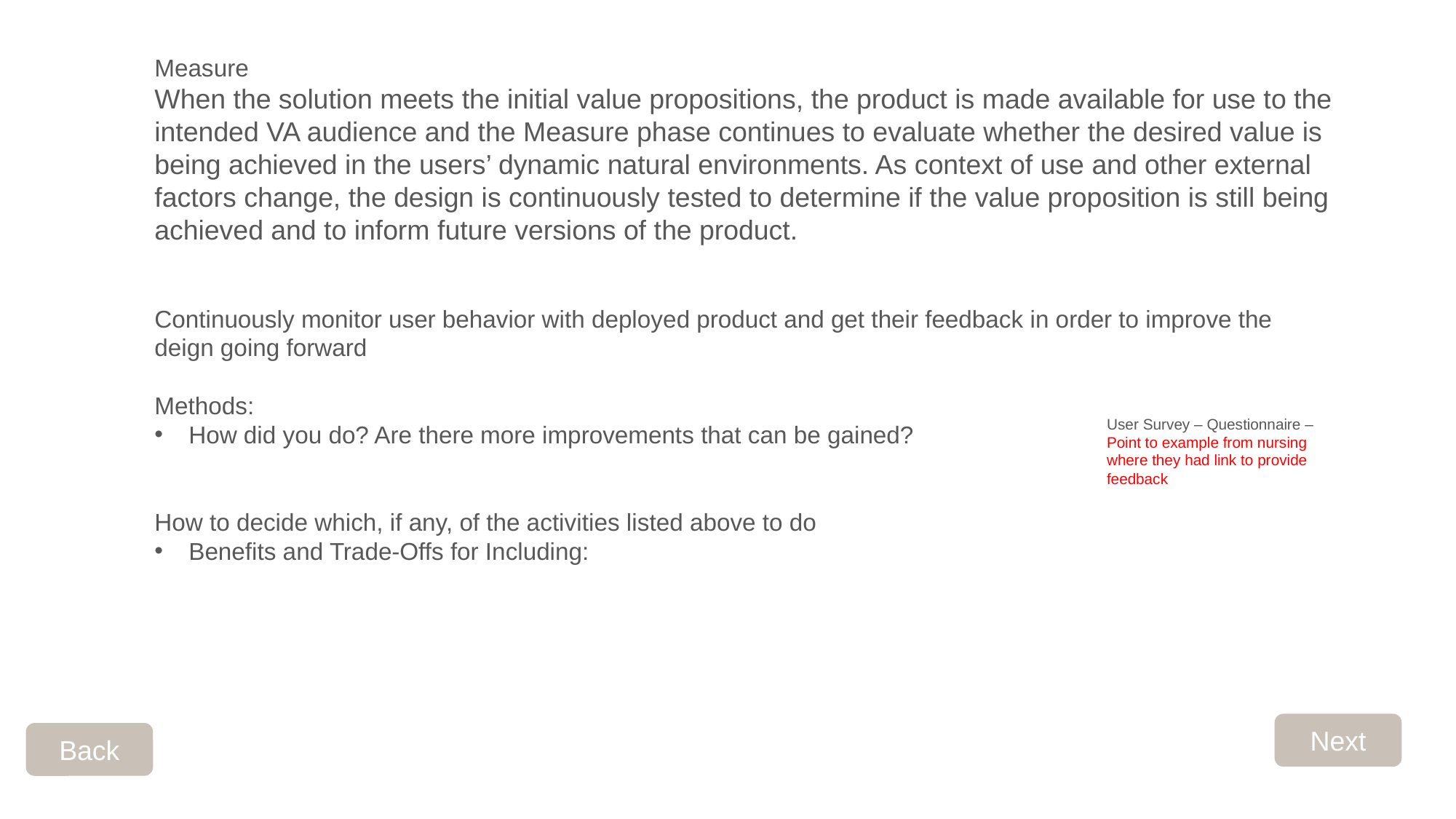

Measure
When the solution meets the initial value propositions, the product is made available for use to the intended VA audience and the Measure phase continues to evaluate whether the desired value is being achieved in the users’ dynamic natural environments. As context of use and other external factors change, the design is continuously tested to determine if the value proposition is still being achieved and to inform future versions of the product.

Continuously monitor user behavior with deployed product and get their feedback in order to improve the deign going forward

Methods:
How did you do? Are there more improvements that can be gained?

How to decide which, if any, of the activities listed above to do
Benefits and Trade-Offs for Including:

User Survey – Questionnaire – Point to example from nursing where they had link to provide feedback
Next
Back